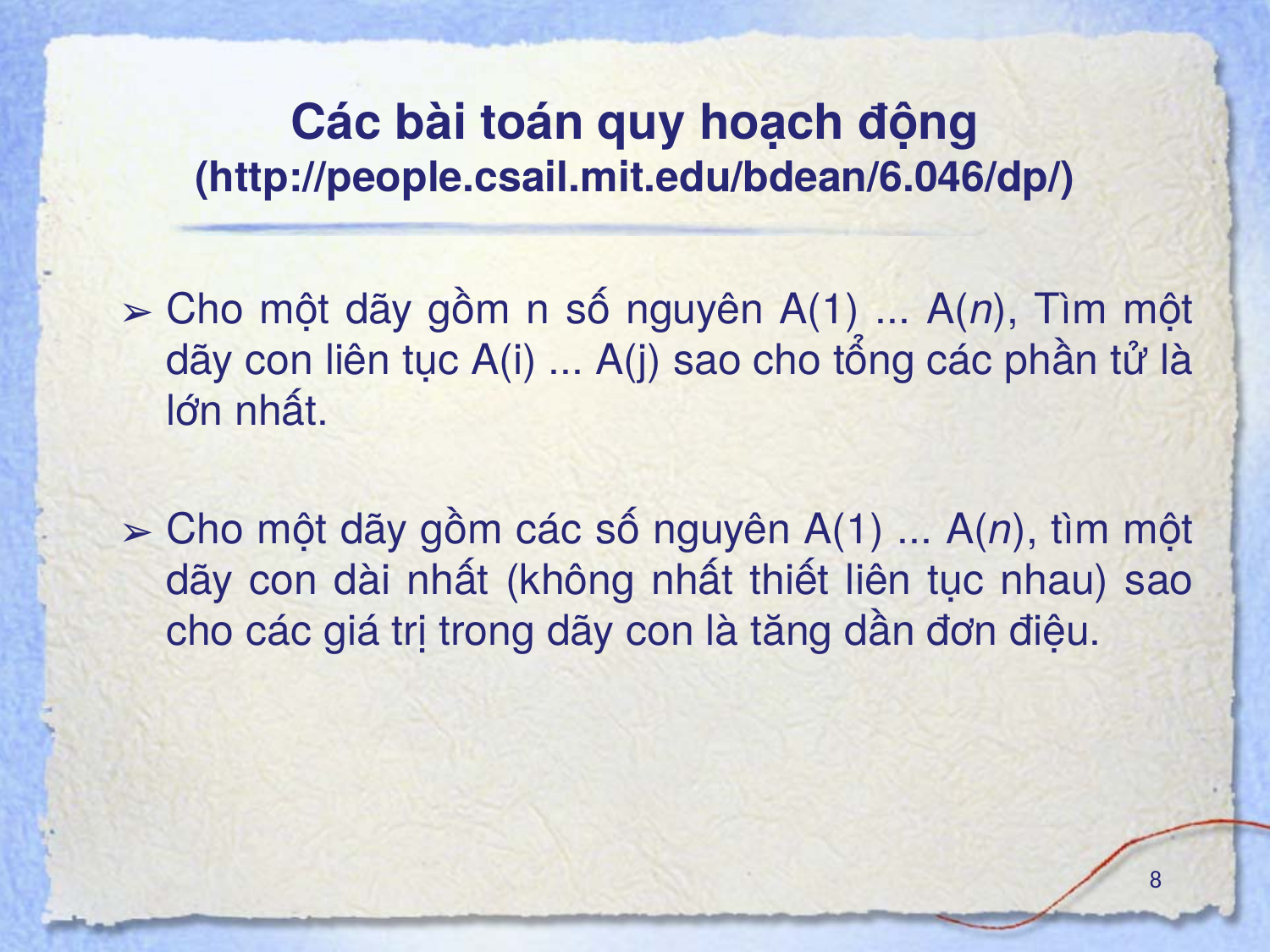

# Các bài toán quy hoạch động (http://people.csail.mit.edu/bdean/6.046/dp/)
Cho một dãy gồm n số nguyên A(1) ... A(n), Tìm một dãy con liên tục A(i) ... A(j) sao cho tổng các phần tử là lớn nhất.

Cho một dãy gồm các số nguyên A(1) ... A(n), tìm một dãy con dài nhất (không nhất thiết liên tục nhau) sao cho các giá trị trong dãy con là tăng dần đơn điệu.
8